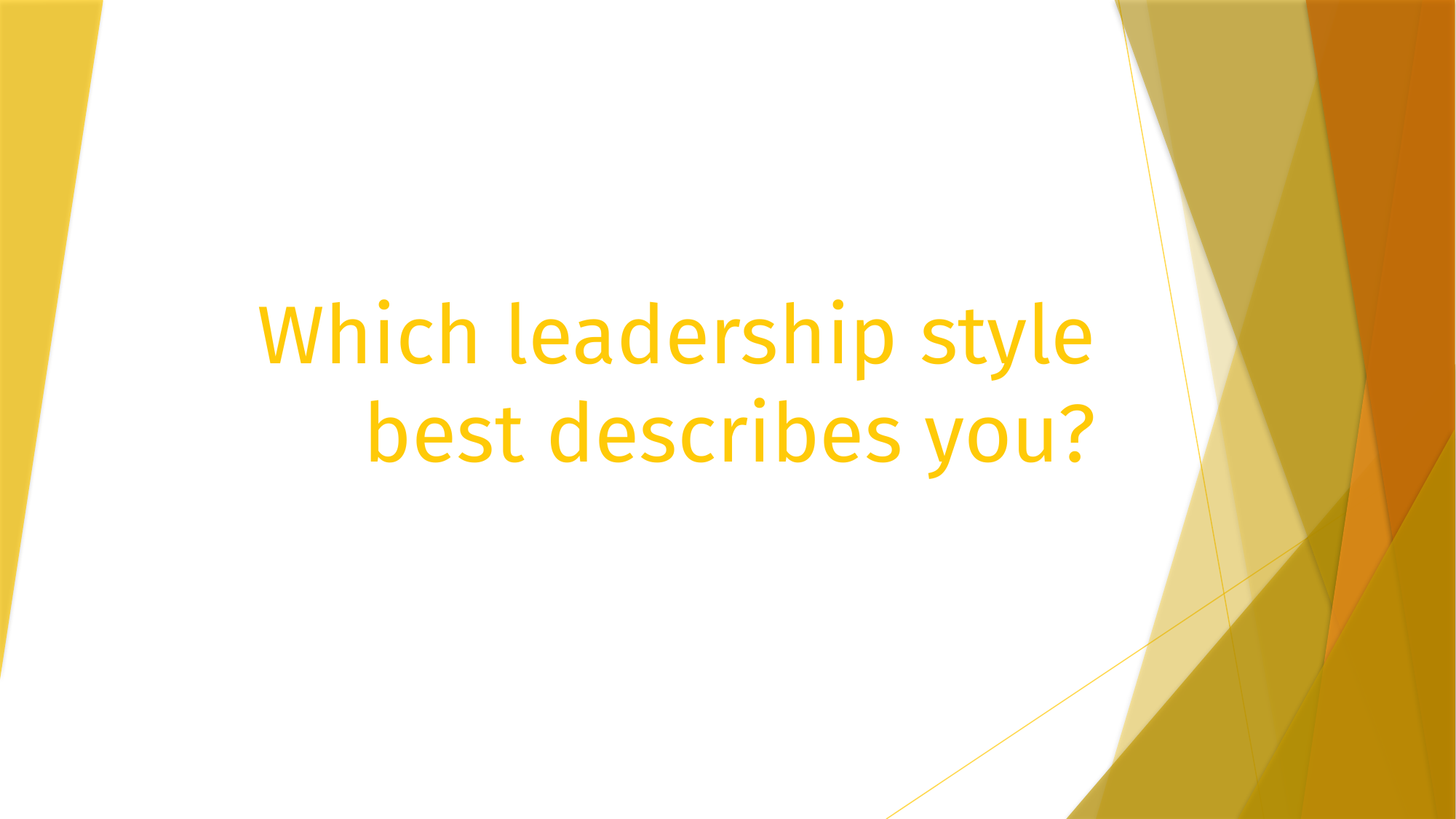

# Which leadership style best describes you?